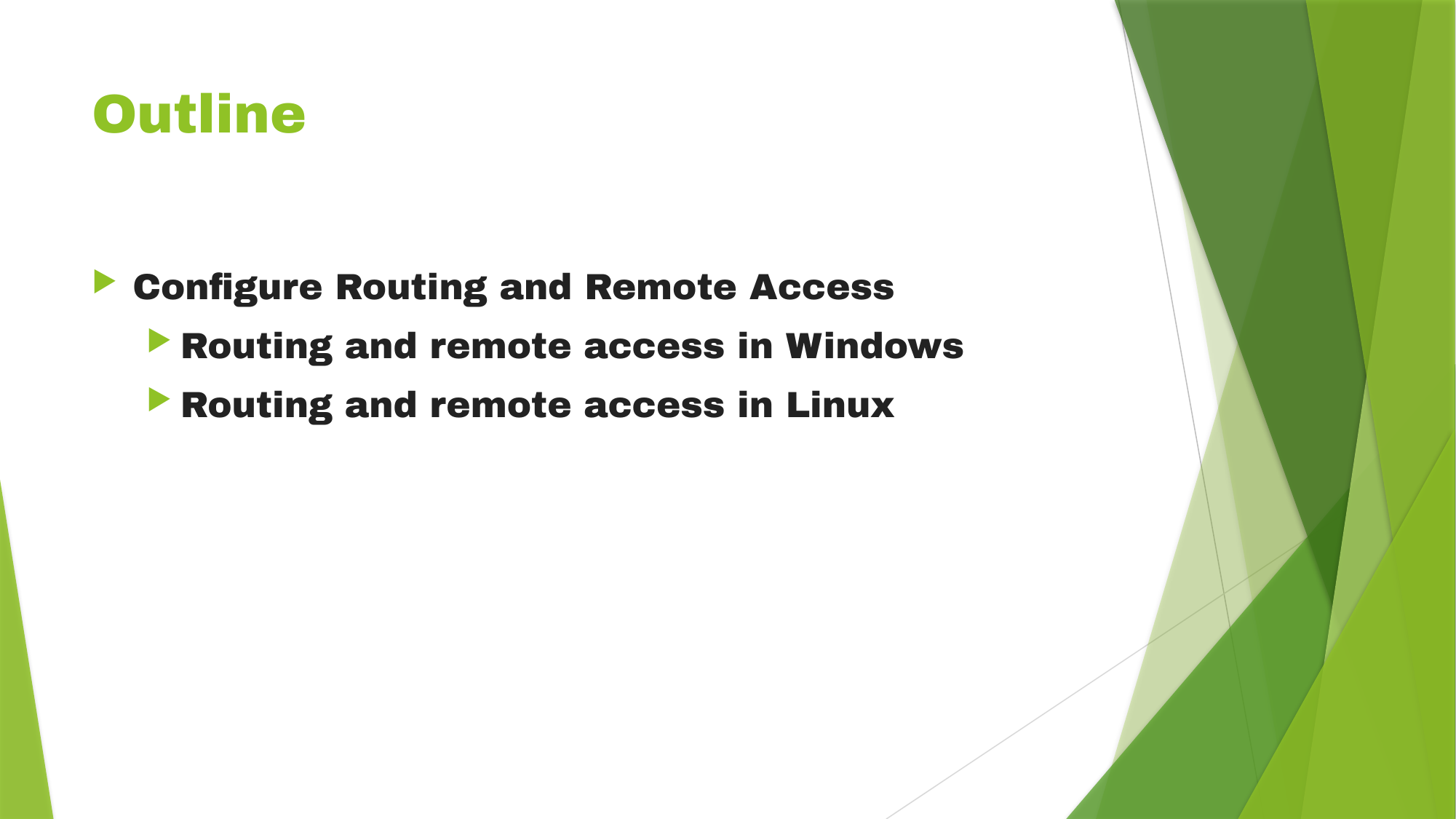

# Outline
Configure Routing and Remote Access
Routing and remote access in Windows
Routing and remote access in Linux